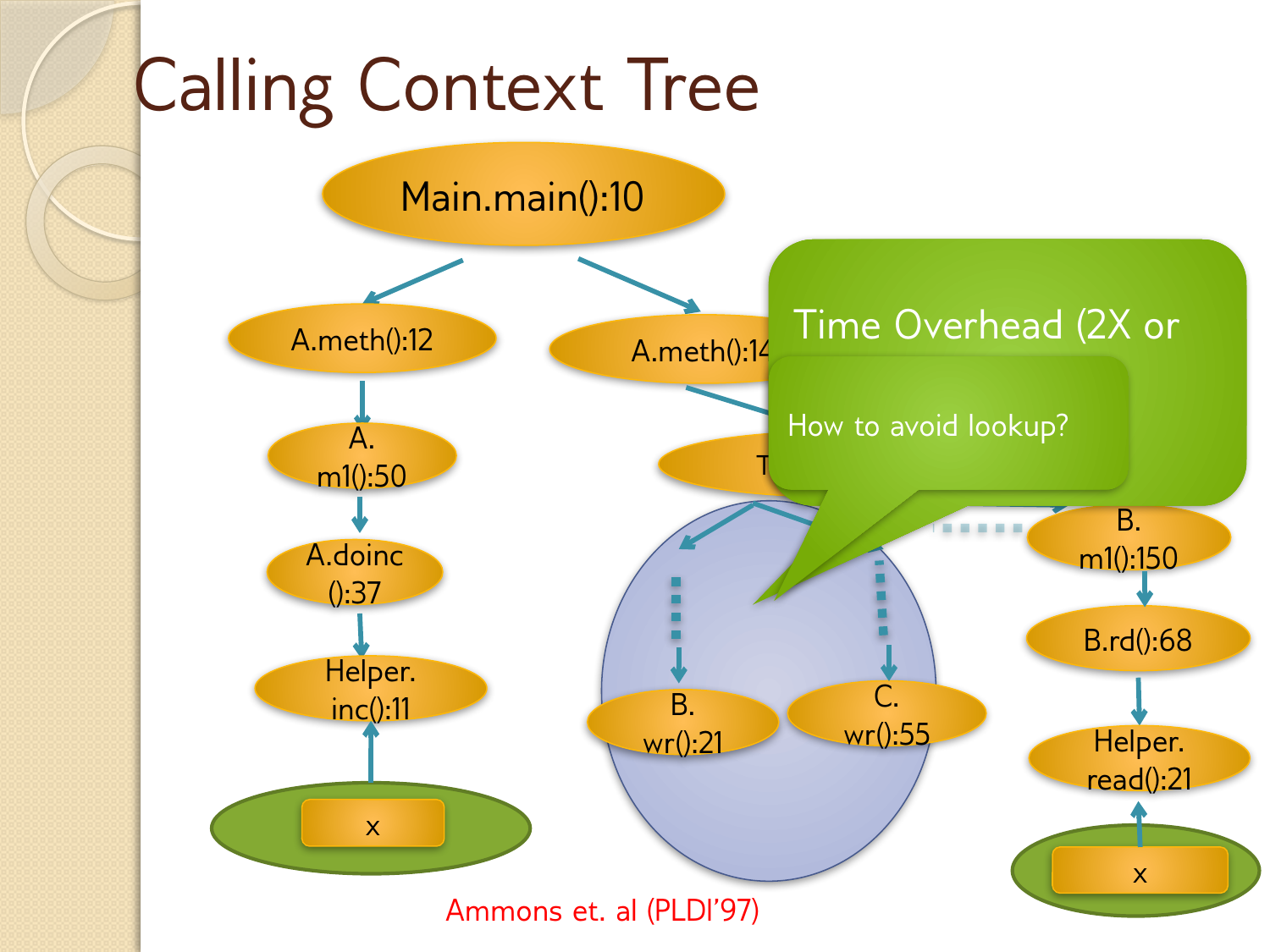

# Calling Context Tree
Main.main():10
Time Overhead (2X or more):
--child lookup
A.meth():12
A.meth():14
How to avoid lookup?
A.
m1():50
ThrB.run():10

B.
m1():150
A.doinc():37
B.rd():68
Helper.
inc():11
C.
wr():55
B.
wr():21
Helper.
read():21

x

x
Ammons et. al (PLDI’97)